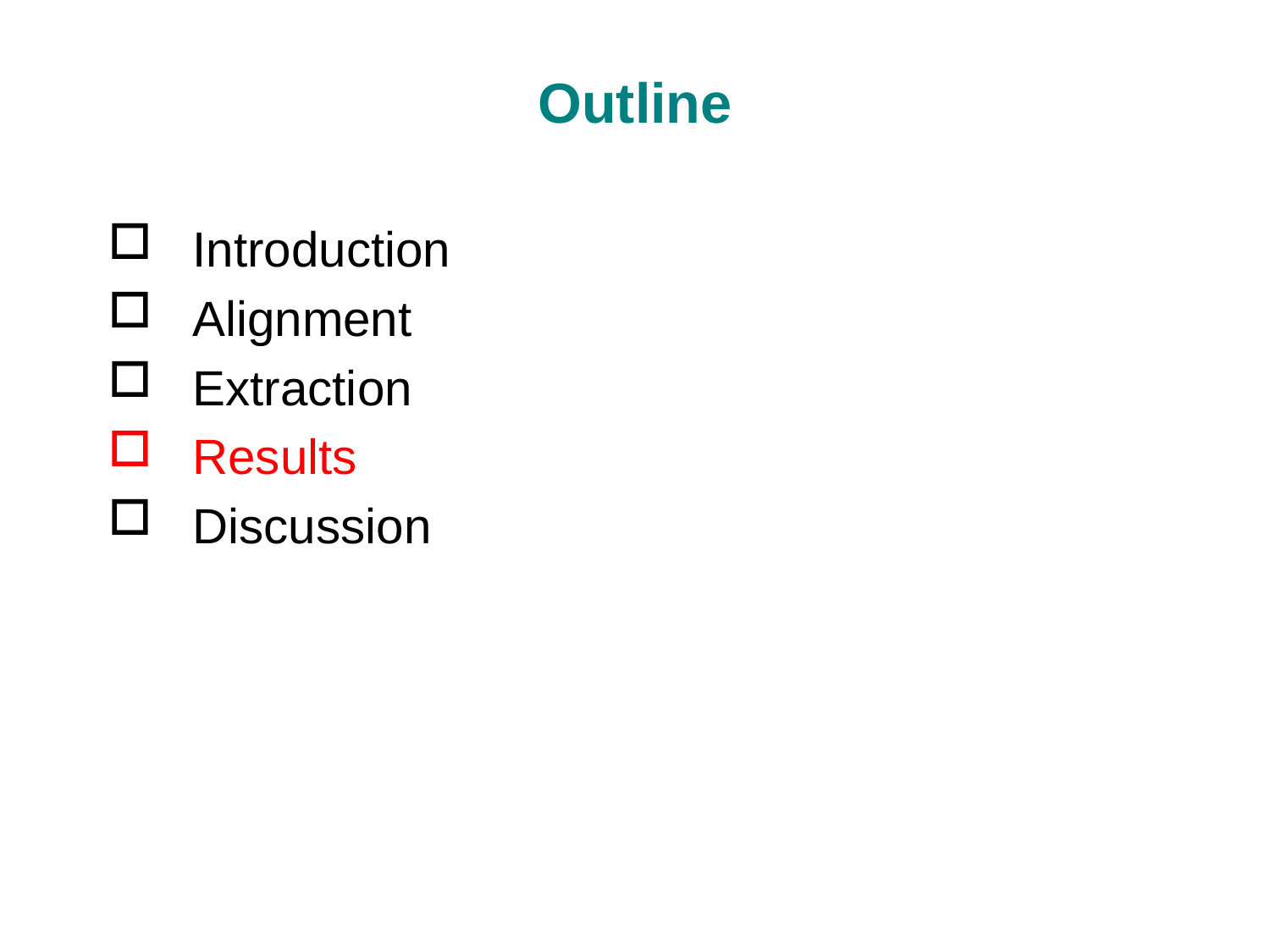

# Outline
Introduction
Alignment
Extraction
Results
Discussion